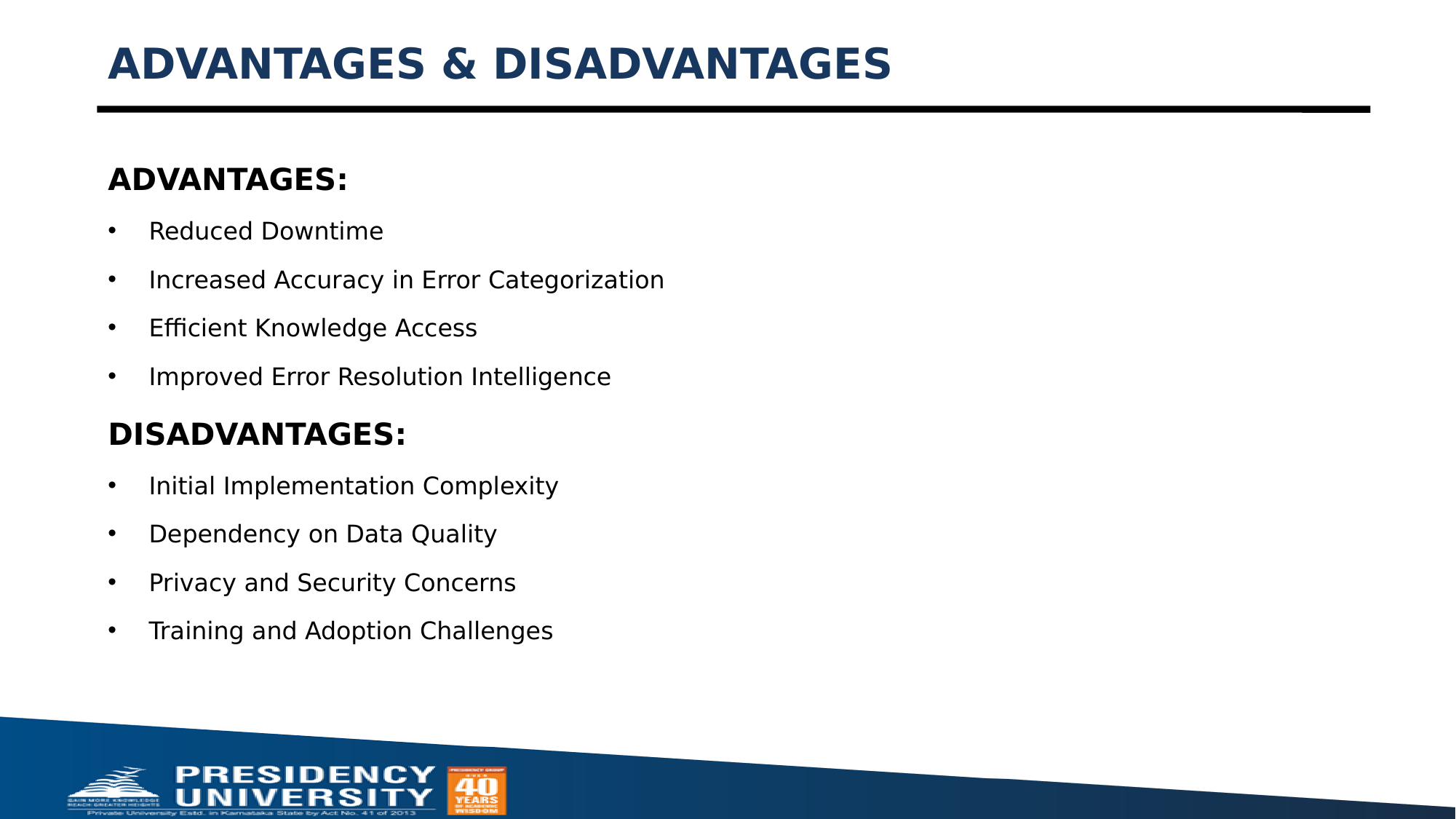

# ADVANTAGES & DISADVANTAGES
ADVANTAGES:
Reduced Downtime
Increased Accuracy in Error Categorization
Efficient Knowledge Access
Improved Error Resolution Intelligence
DISADVANTAGES:
Initial Implementation Complexity
Dependency on Data Quality
Privacy and Security Concerns
Training and Adoption Challenges